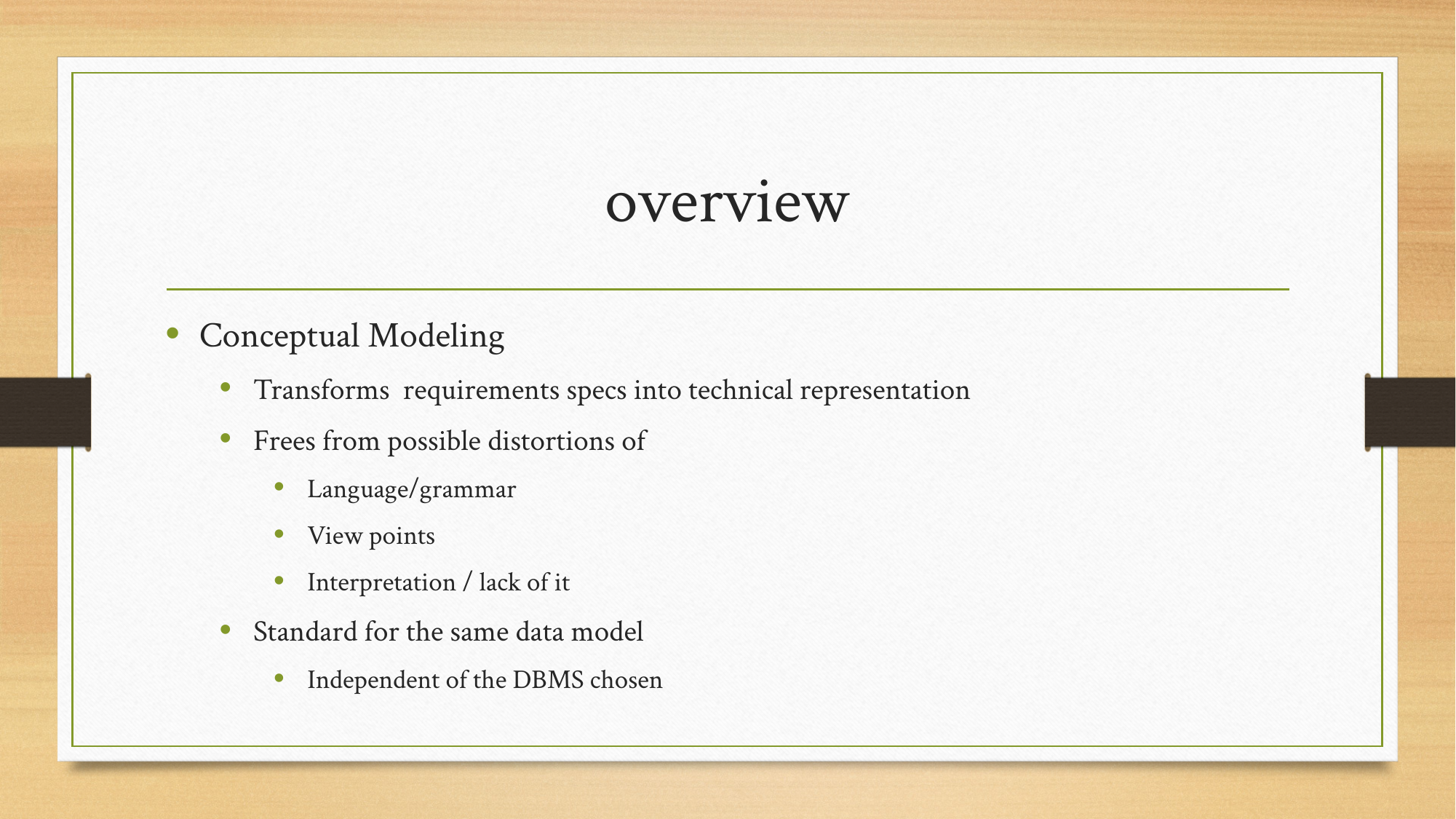

# overview
Conceptual Modeling
Transforms  requirements specs into technical representation
Frees from possible distortions of
Language/grammar
View points
Interpretation / lack of it
Standard for the same data model
Independent of the DBMS chosen